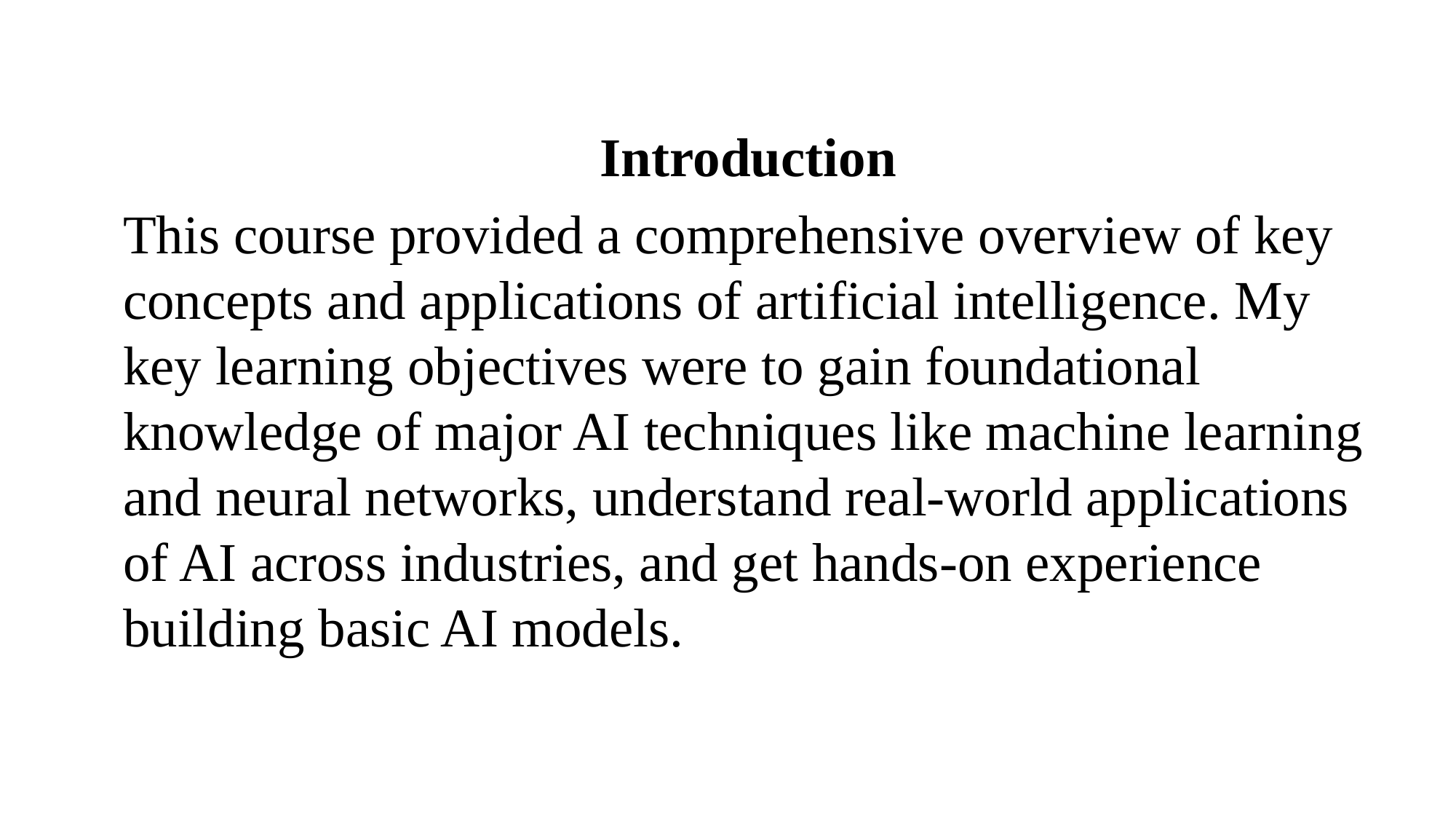

Introduction
This course provided a comprehensive overview of key concepts and applications of artificial intelligence. My key learning objectives were to gain foundational knowledge of major AI techniques like machine learning and neural networks, understand real-world applications of AI across industries, and get hands-on experience building basic AI models.